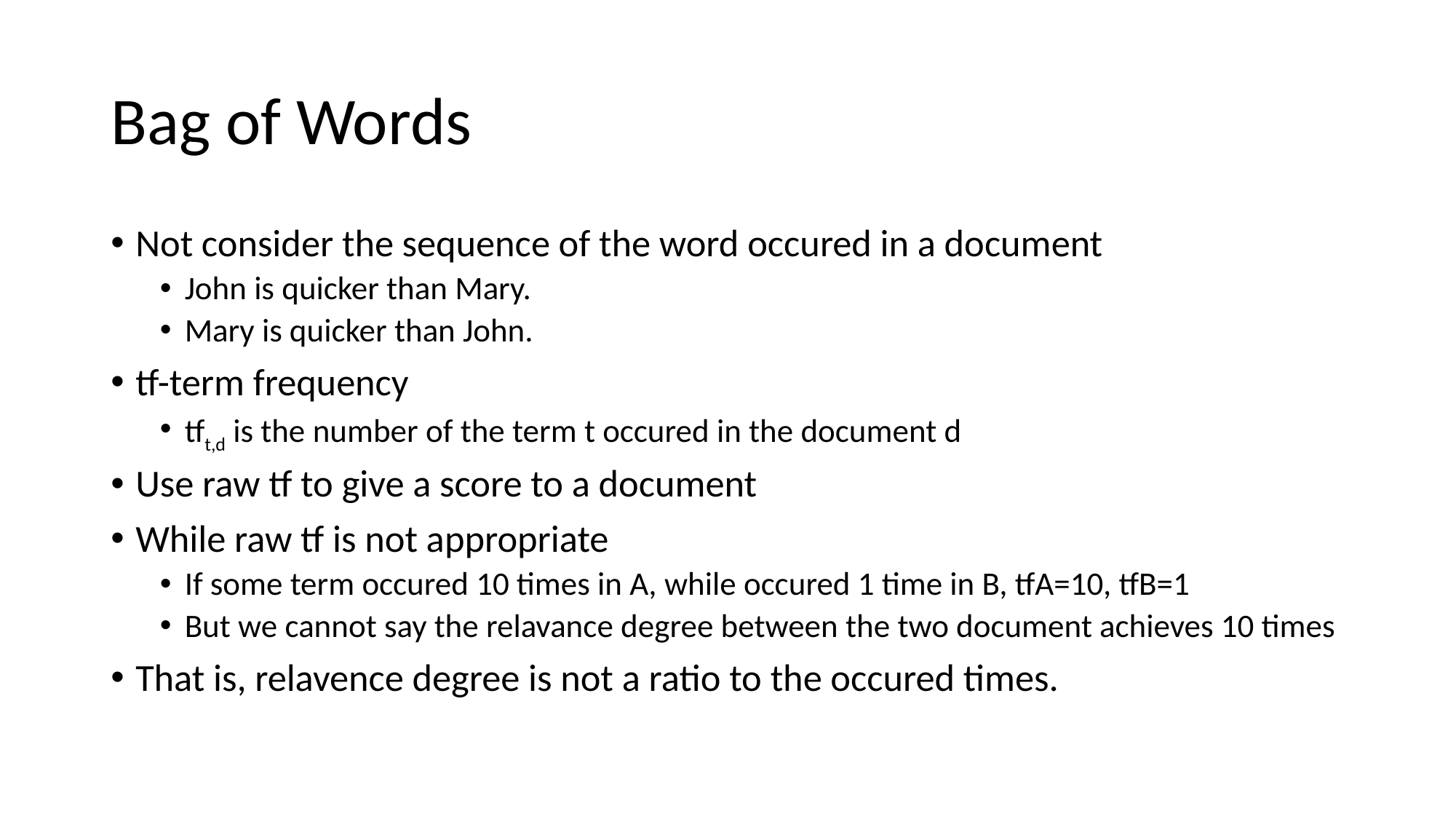

# Bag of Words
Not consider the sequence of the word occured in a document
John is quicker than Mary.
Mary is quicker than John.
tf-term frequency
tft,d is the number of the term t occured in the document d
Use raw tf to give a score to a document
While raw tf is not appropriate
If some term occured 10 times in A, while occured 1 time in B, tfA=10, tfB=1
But we cannot say the relavance degree between the two document achieves 10 times
That is, relavence degree is not a ratio to the occured times.